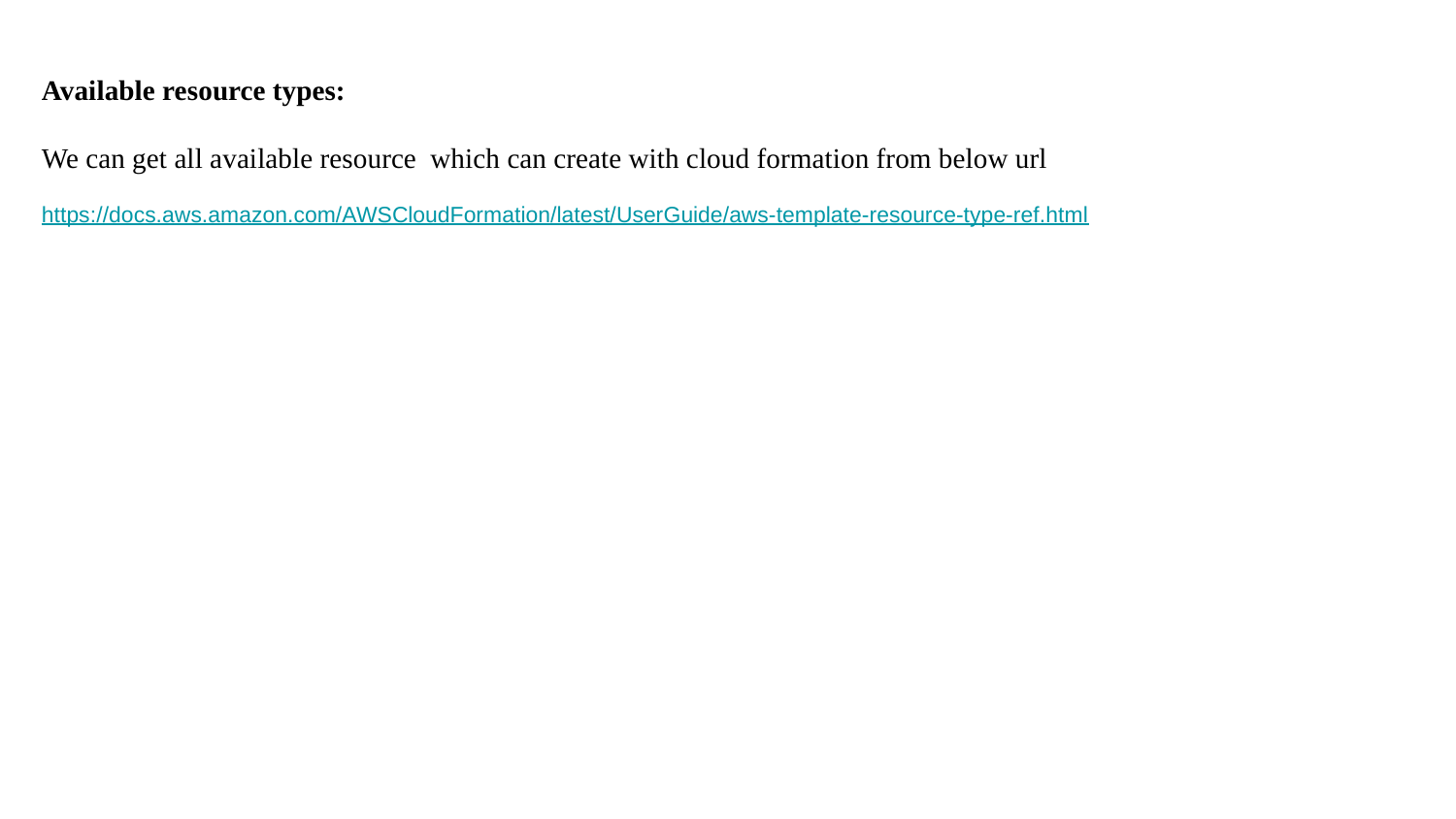

# Available resource types:

We can get all available resource  which can create with cloud formation from below url

https://docs.aws.amazon.com/AWSCloudFormation/latest/UserGuide/aws-template-resource-type-ref.html